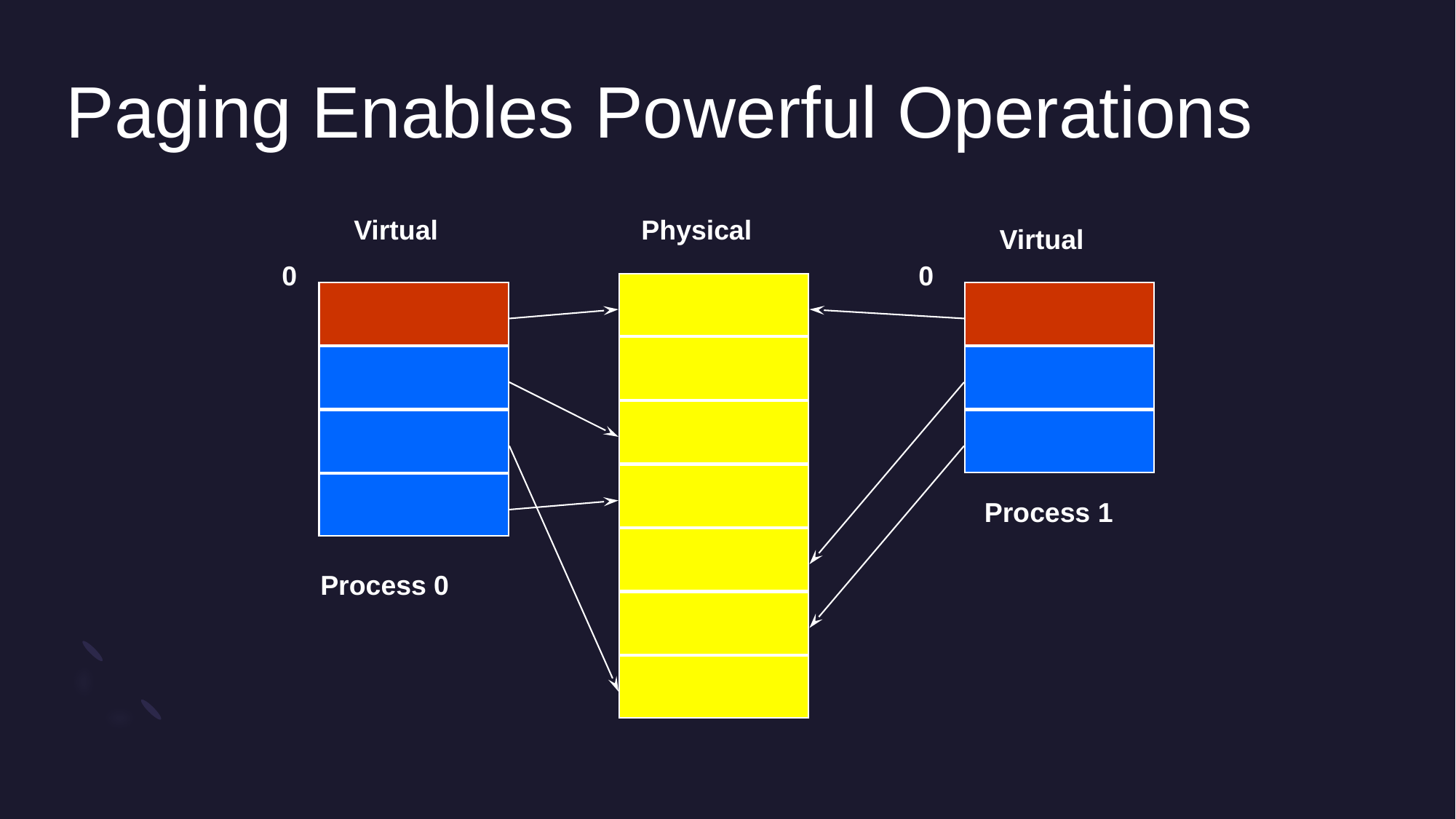

# Paging Enables Powerful Operations
Virtual
Physical
Virtual
0
0

Process 1

Process 0